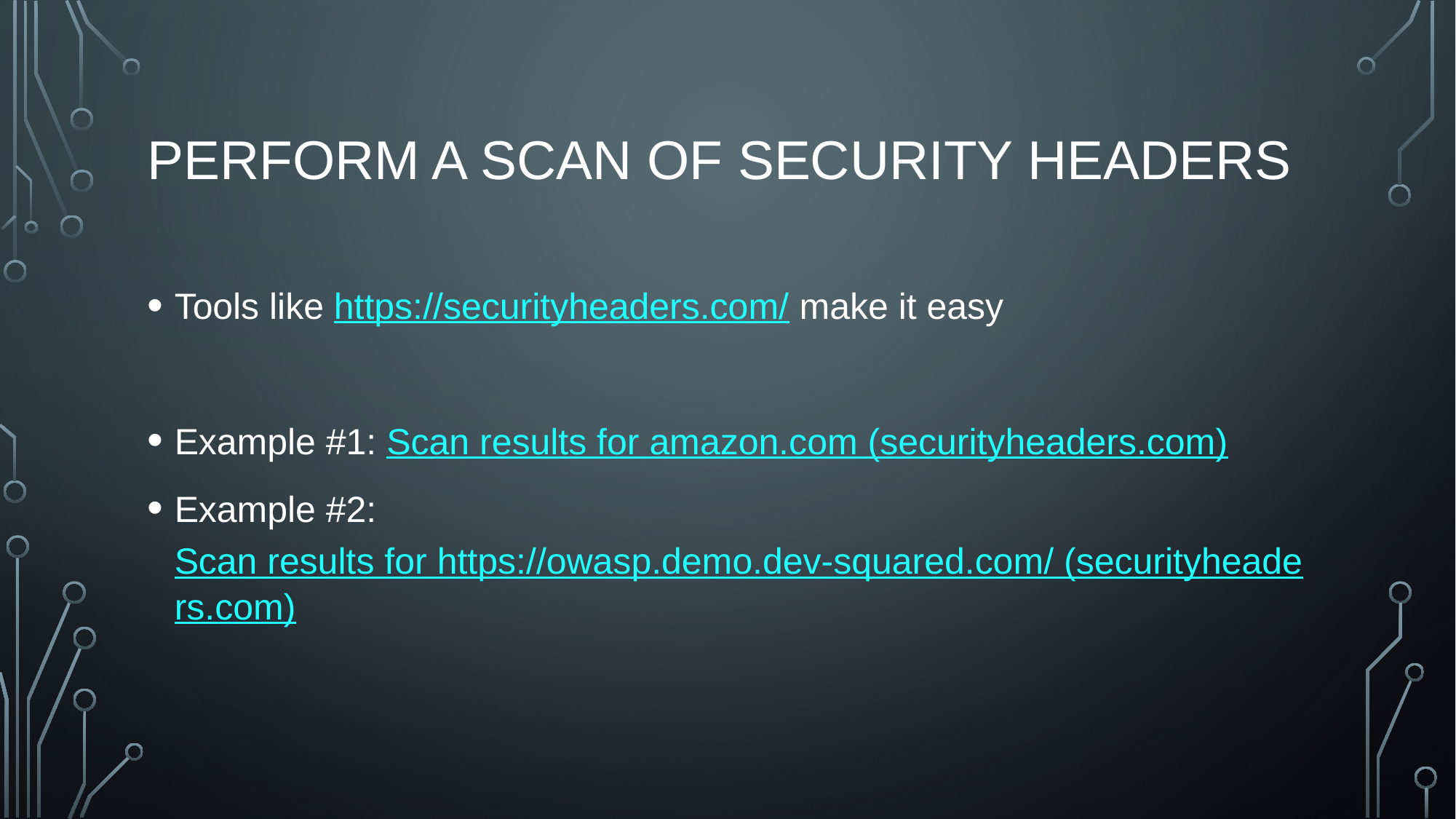

# Perform a scan of security headers
Tools like https://securityheaders.com/ make it easy

Example #1: Scan results for amazon.com (securityheaders.com)
Example #2: Scan results for https://owasp.demo.dev-squared.com/ (securityheaders.com)